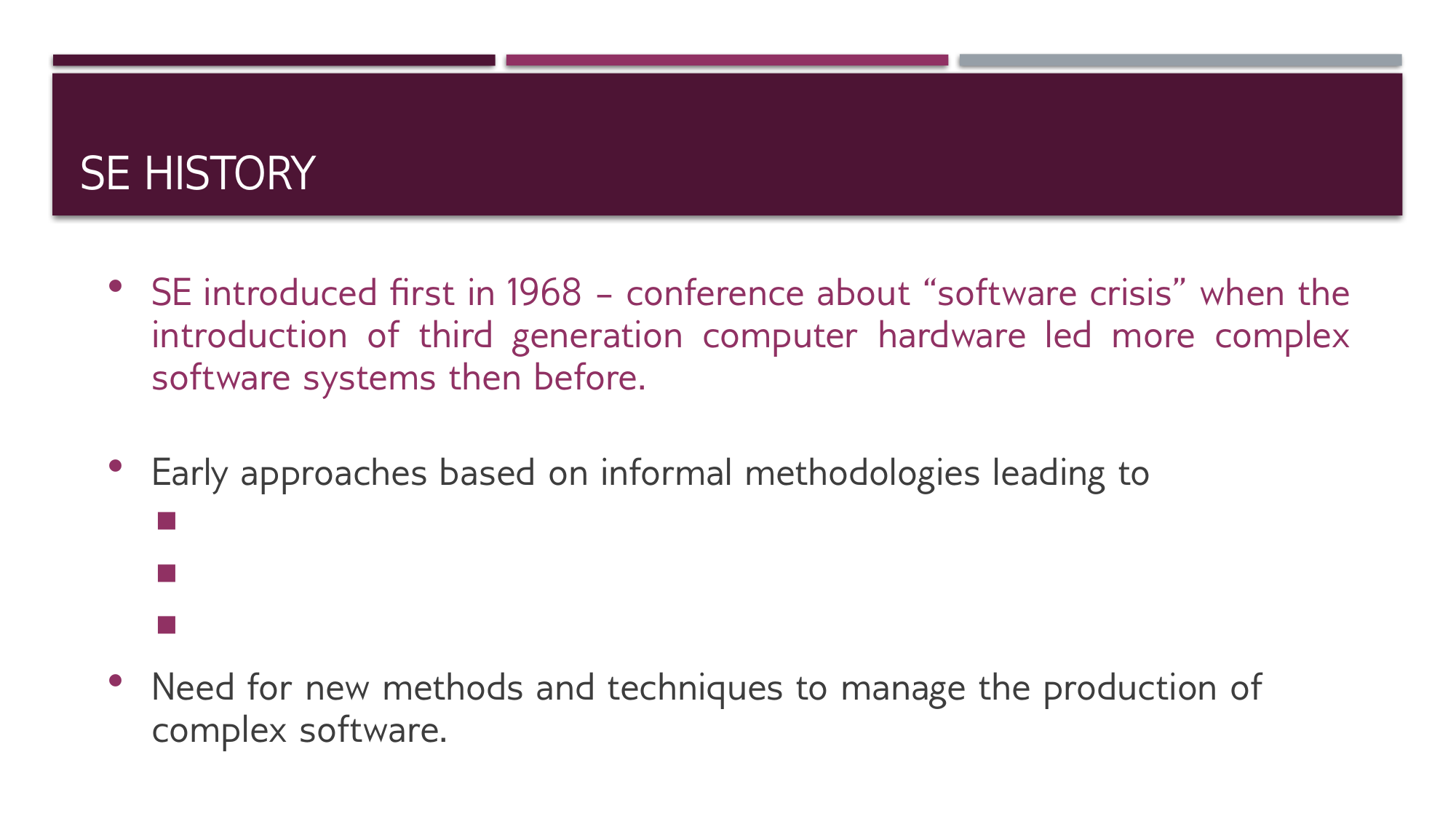

# SE history
SE introduced first in 1968 – conference about “software crisis” when the introduction of third generation computer hardware led more complex software systems then before.

Early approaches based on informal methodologies leading to
Delays in software delivery
Higher costs than initially estimated
Unreliable, difficult to maintain software
Need for new methods and techniques to manage the production of complex software.